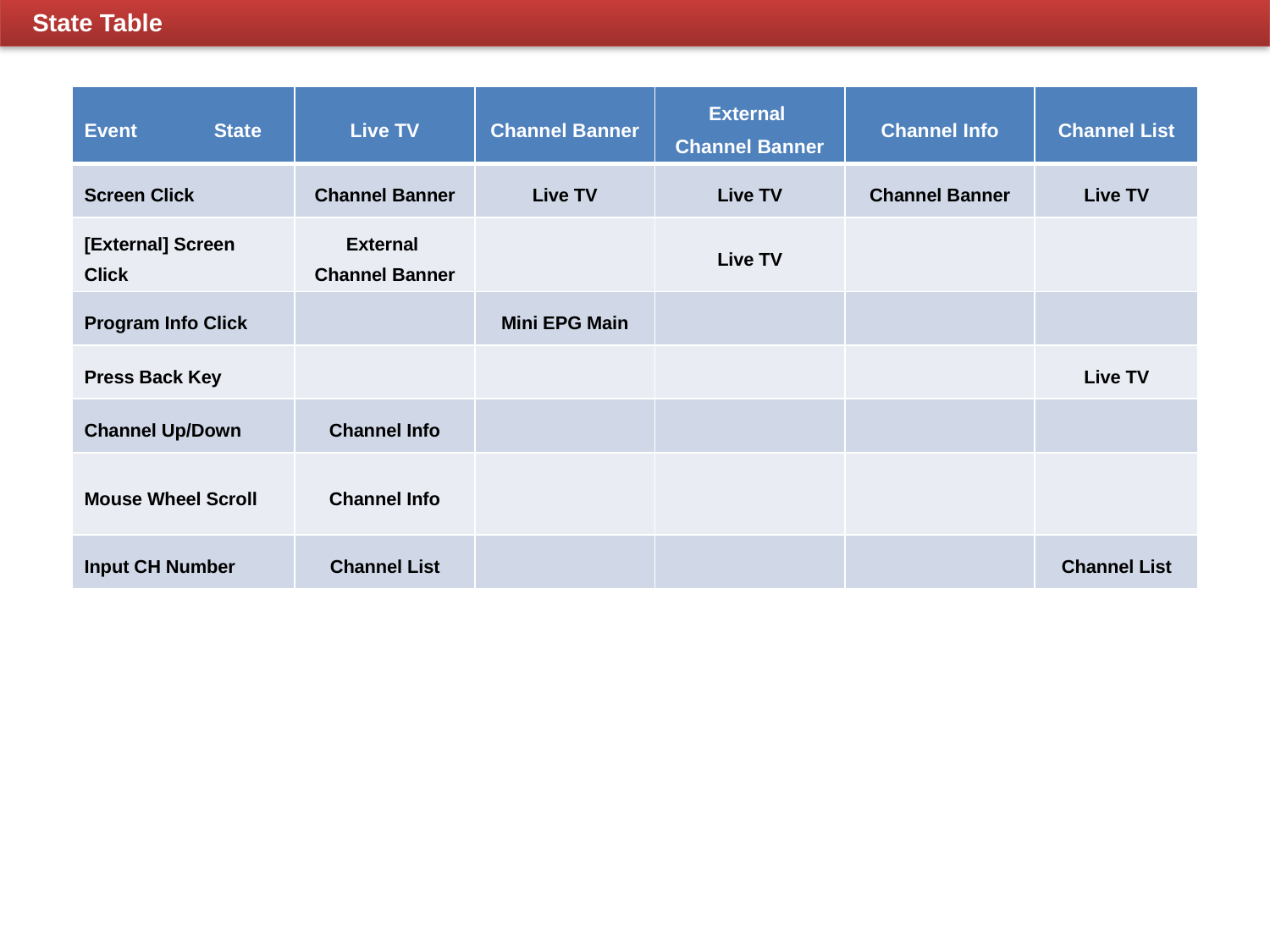

State Table
| Event State | Live TV | Channel Banner | External Channel Banner | Channel Info | Channel List |
| --- | --- | --- | --- | --- | --- |
| Screen Click | Channel Banner | Live TV | Live TV | Channel Banner | Live TV |
| [External] Screen Click | External Channel Banner |  | Live TV |  |  |
| Program Info Click |  | Mini EPG Main |  |  |  |
| Press Back Key |  |  |  |  | Live TV |
| Channel Up/Down | Channel Info |  |  |  |  |
| Mouse Wheel Scroll | Channel Info |  |  |  |  |
| Input CH Number | Channel List |  |  |  | Channel List |